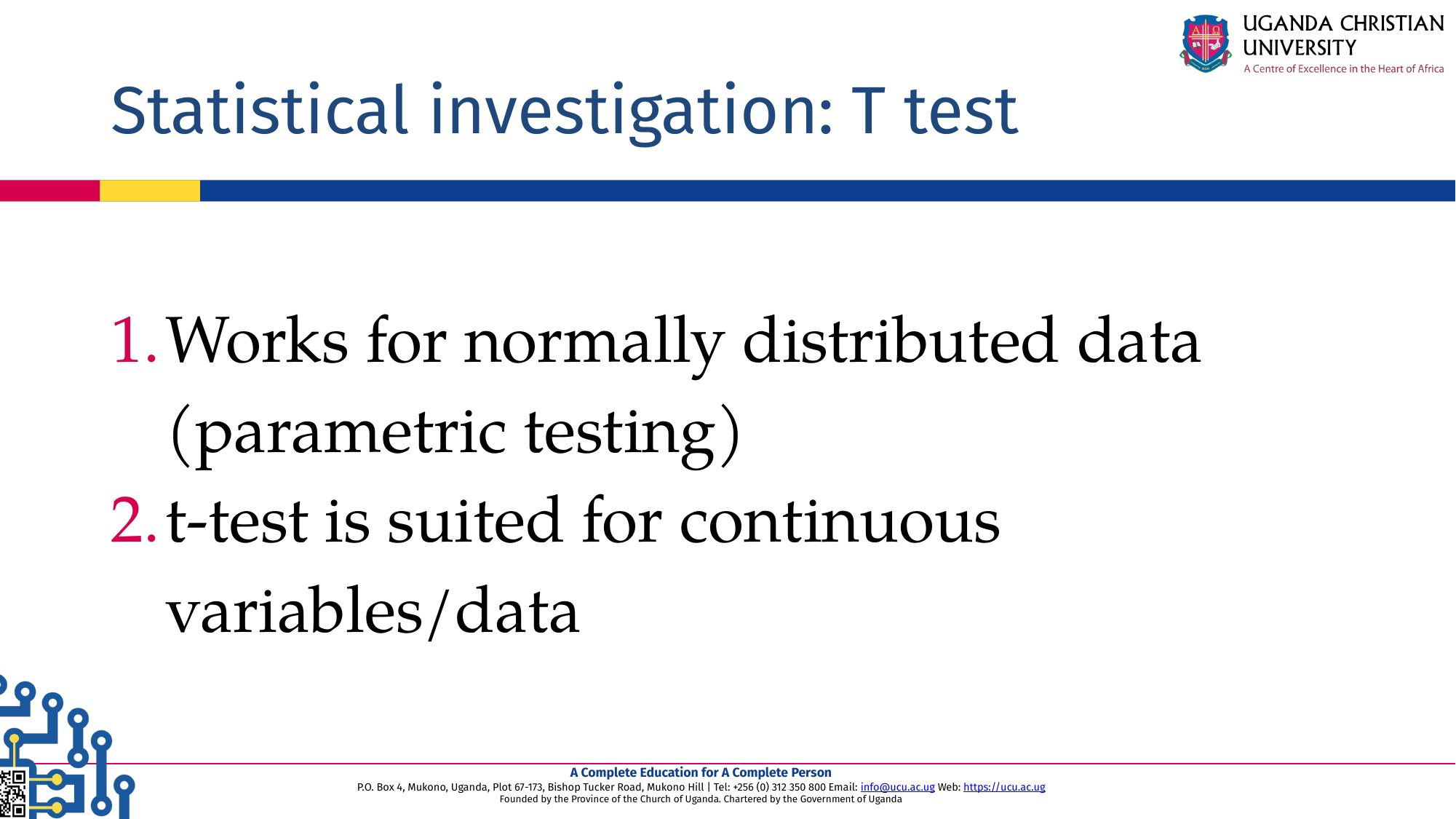

# Statistical investigation: T test

Works for normally distributed data (parametric testing)
t-test is suited for continuous variables/data